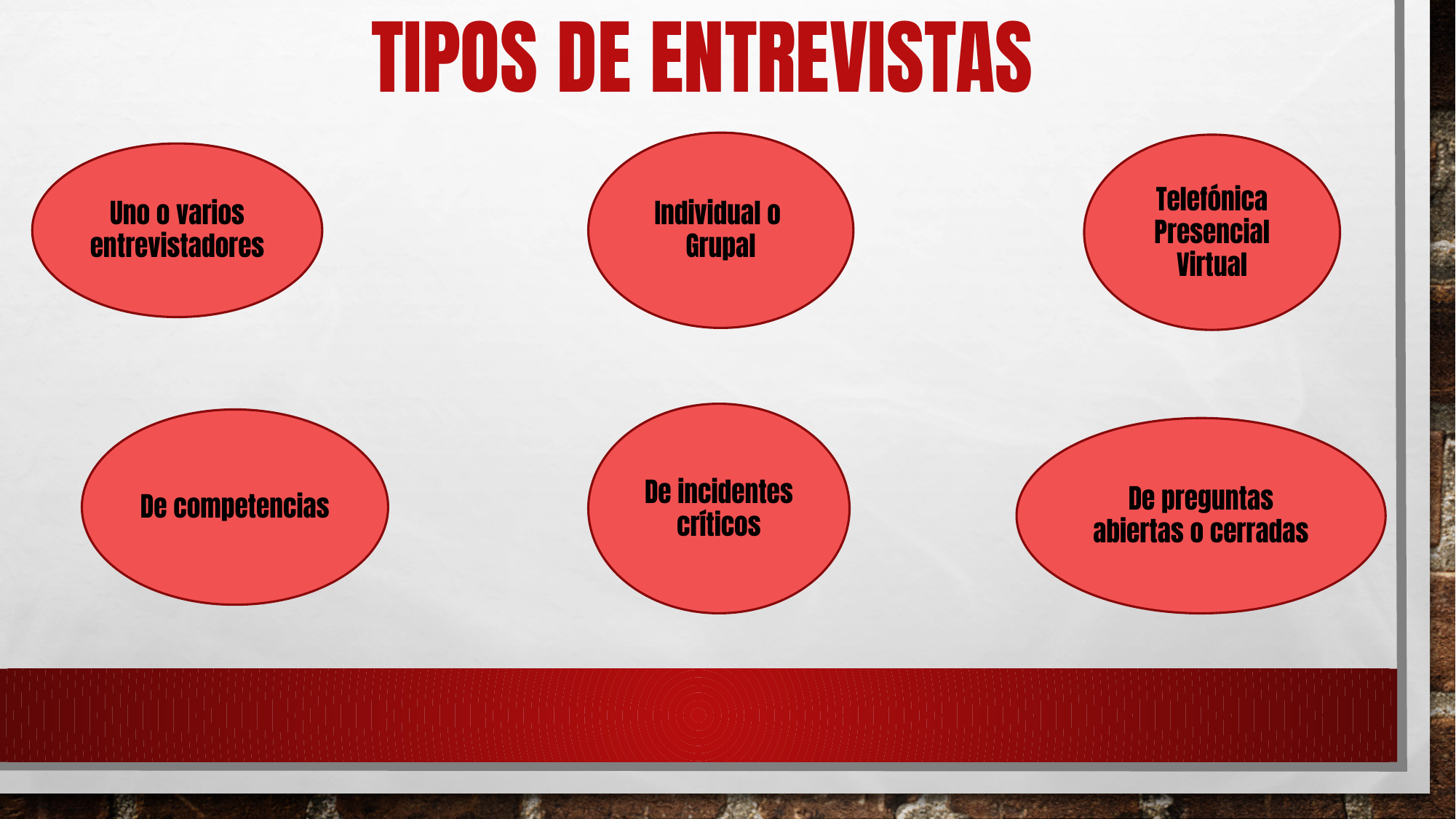

# Tipos de entrevistas
Individual o
Grupal
Telefónica
Presencial
Virtual
Uno o varios entrevistadores

De incidentes críticos
De competencias
De preguntas abiertas o cerradas